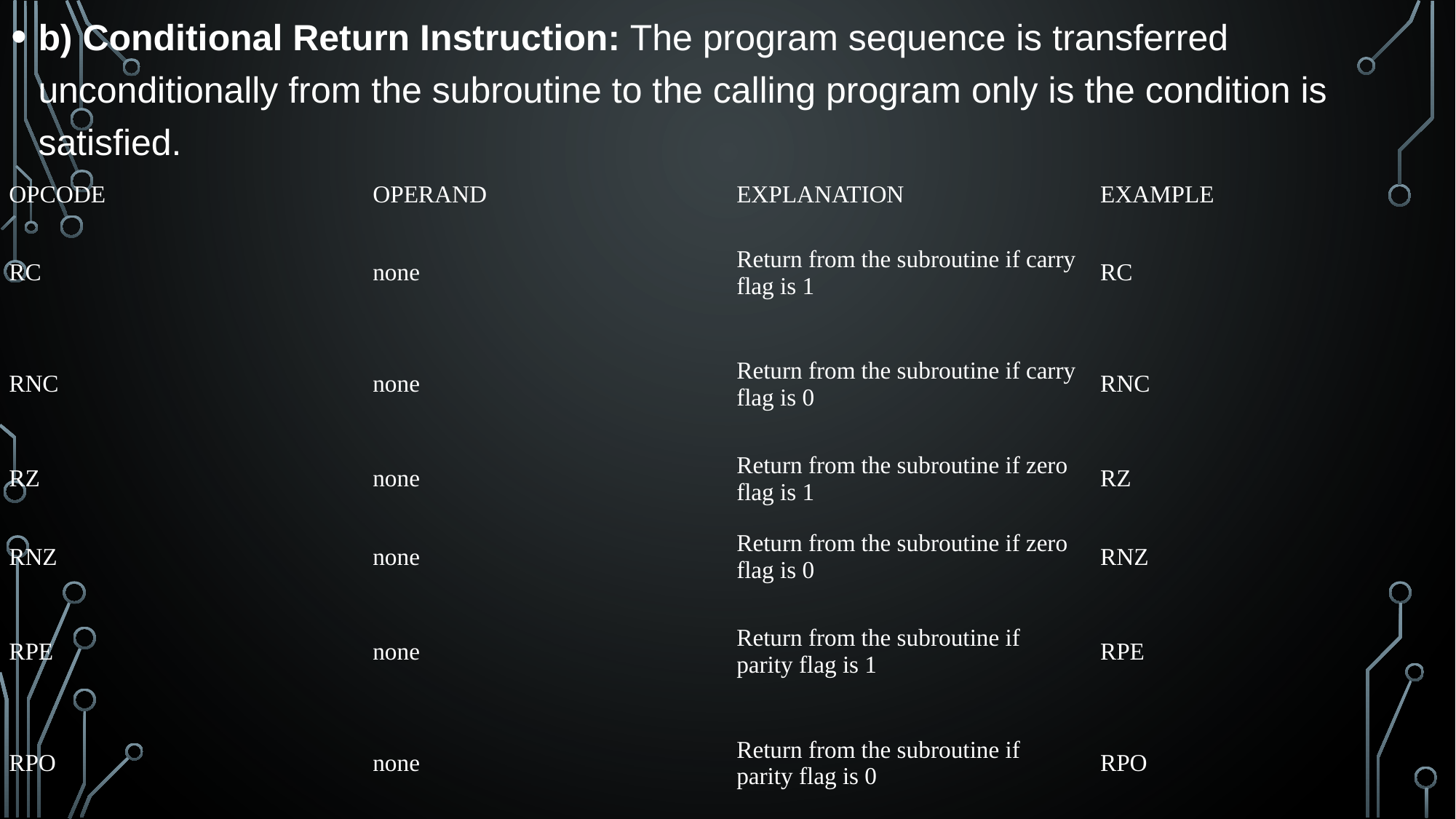

b) Conditional Return Instruction: The program sequence is transferred unconditionally from the subroutine to the calling program only is the condition is satisfied.

| OPCODE | OPERAND | EXPLANATION | EXAMPLE |
| --- | --- | --- | --- |
| RC | none | Return from the subroutine if carry flag is 1 | RC |
| RNC | none | Return from the subroutine if carry flag is 0 | RNC |
| RZ | none | Return from the subroutine if zero flag is 1 | RZ |
| RNZ | none | Return from the subroutine if zero flag is 0 | RNZ |
| RPE | none | Return from the subroutine if parity flag is 1 | RPE |
| RPO | none | Return from the subroutine if parity flag is 0 | RPO |